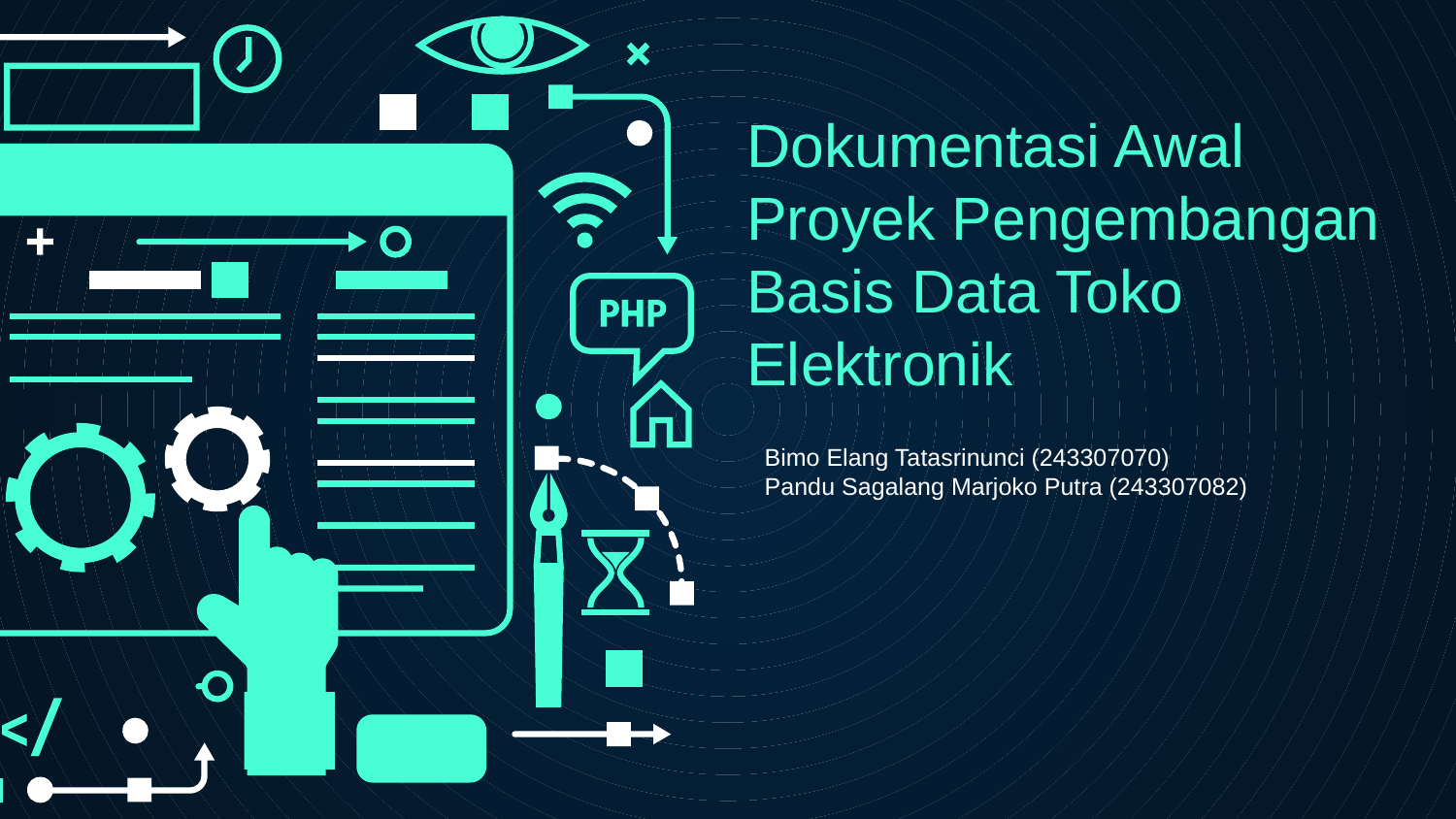

# Dokumentasi Awal Proyek Pengembangan Basis Data Toko Elektronik

Bimo Elang Tatasrinunci (243307070)
Pandu Sagalang Marjoko Putra (243307082)